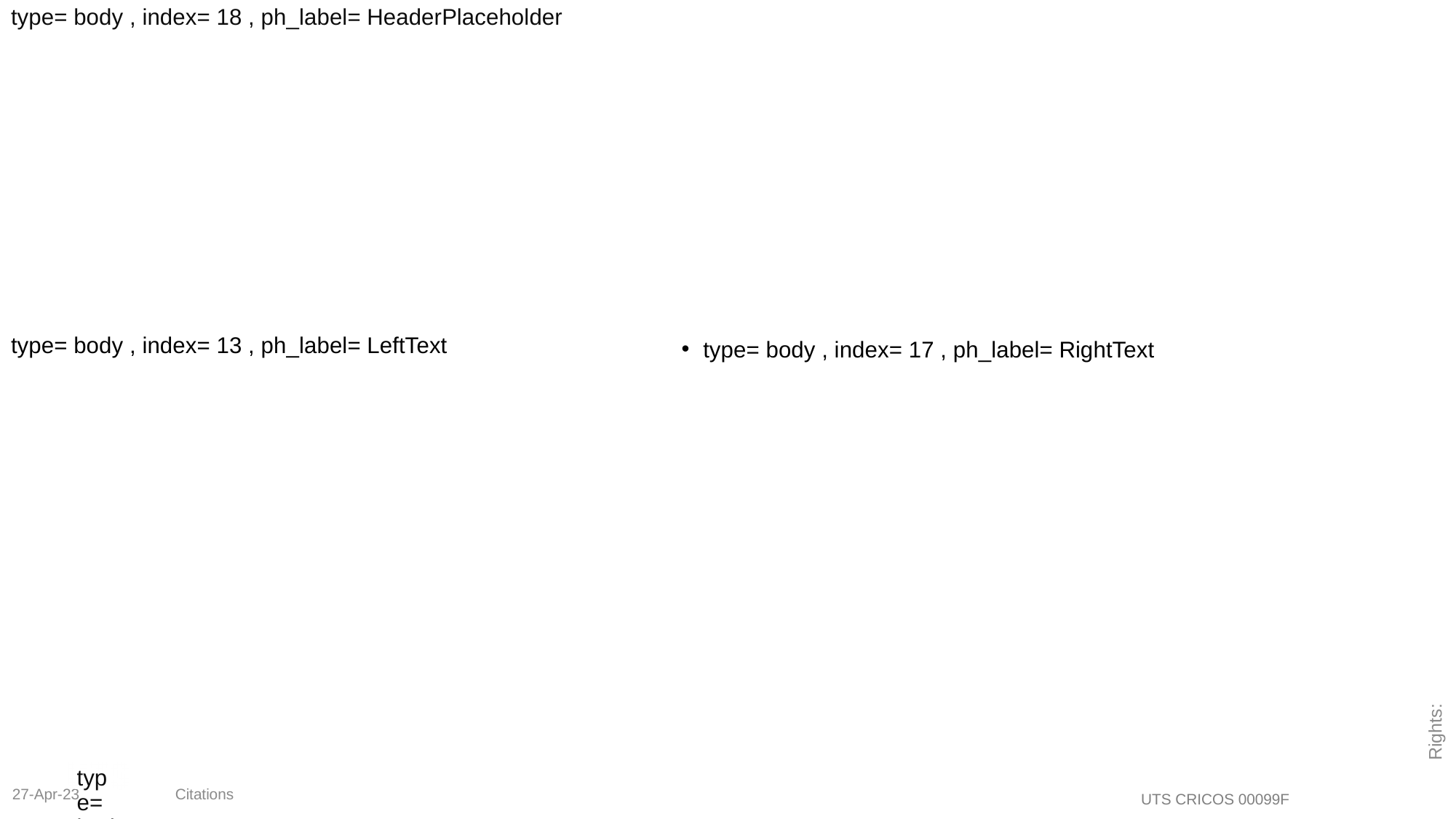

type= body , index= 18 , ph_label= HeaderPlaceholder
# layout ="Layout-toppic", master = "Office Theme"
type= body , index= 13 , ph_label= LeftText
type= body , index= 17 , ph_label= RightText
type= body , index= 9 , ph_label= LogoBottomLeft